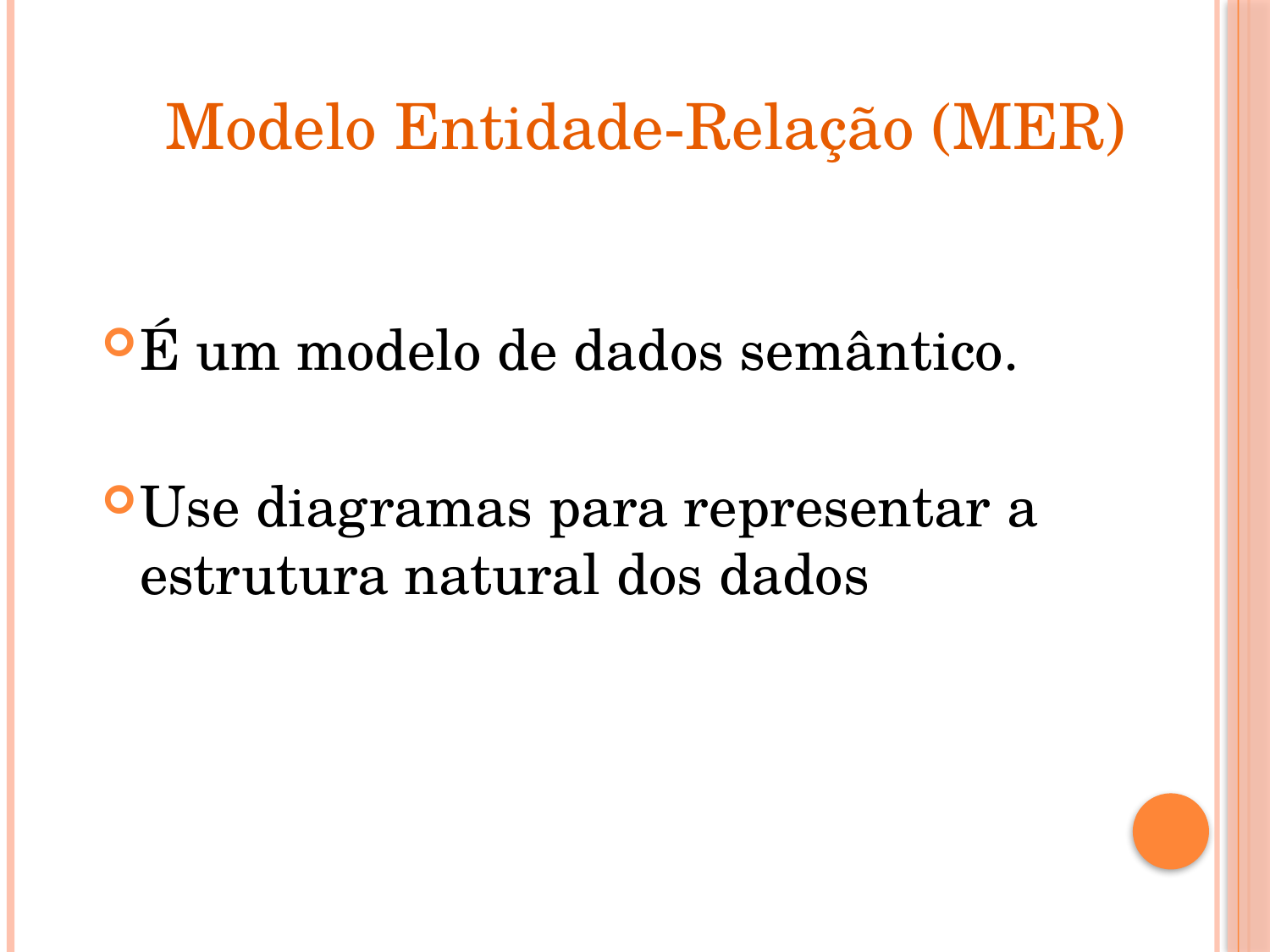

Modelo Entidade-Relação (MER)
É um modelo de dados semântico.

Use diagramas para representar a estrutura natural dos dados